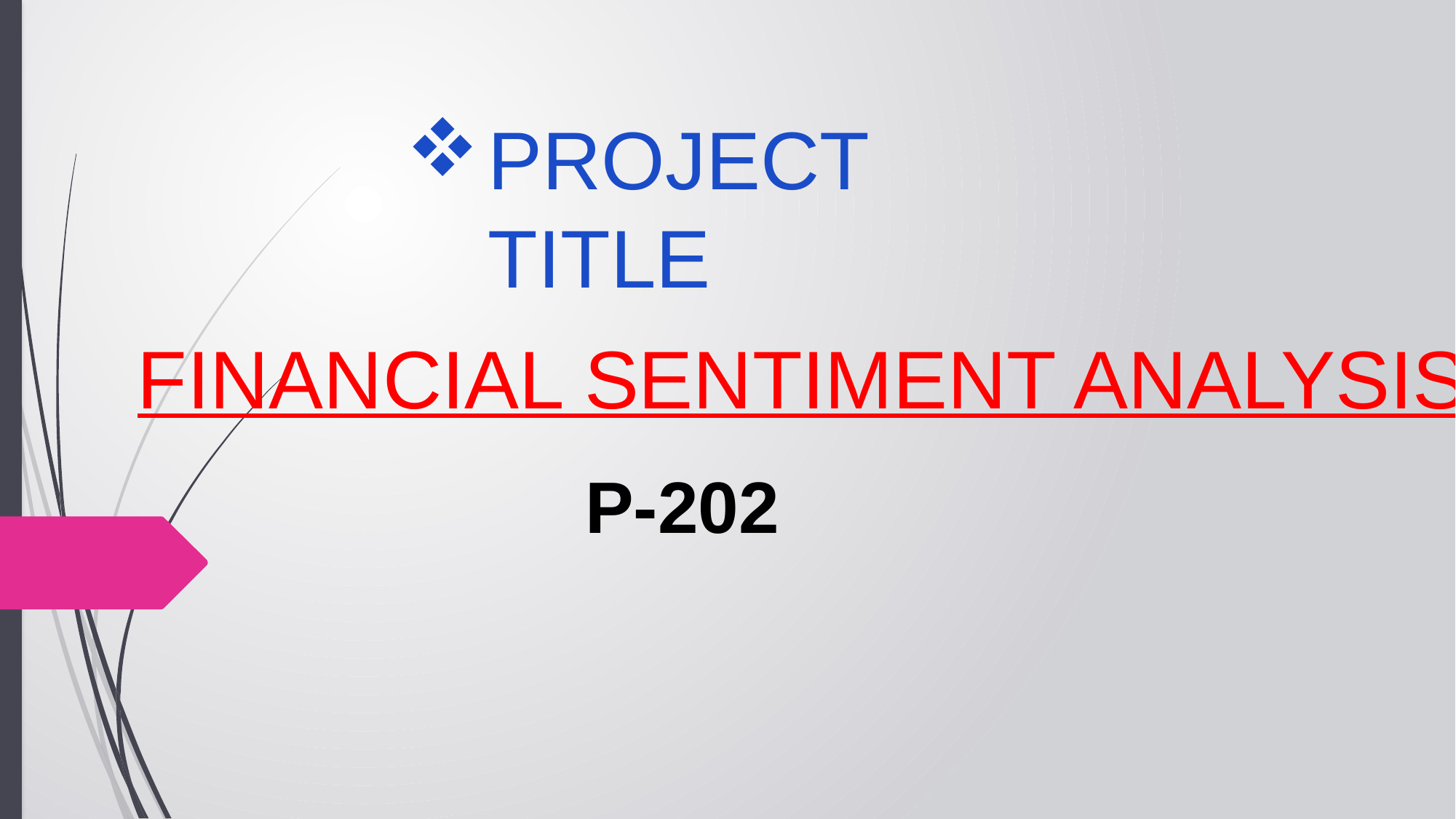

PROJECT TITLE
# FINANCIAL SENTIMENT ANALYSIS
P-202